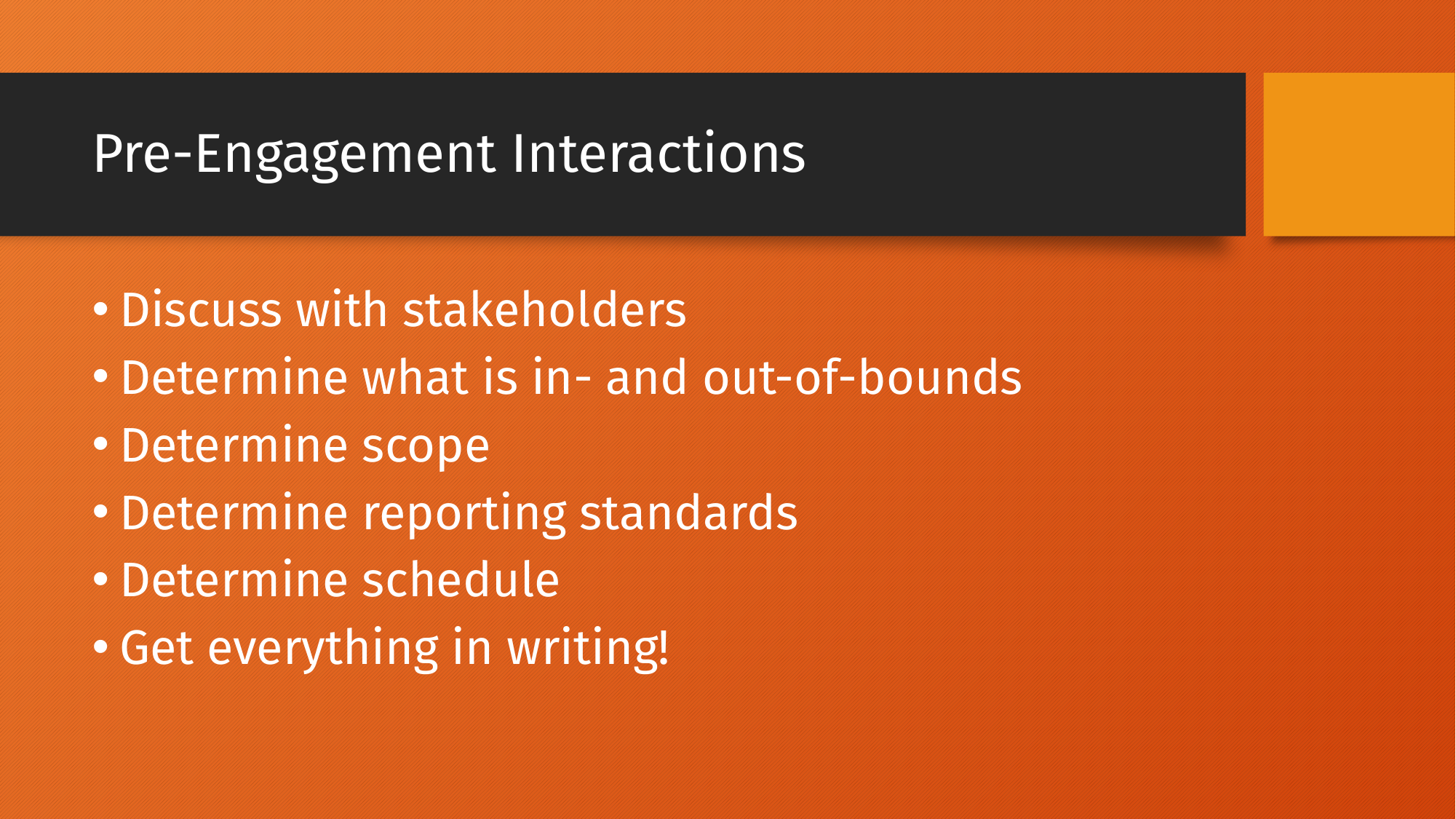

# Pre-Engagement Interactions
Discuss with stakeholders
Determine what is in- and out-of-bounds
Determine scope
Determine reporting standards
Determine schedule
Get everything in writing!